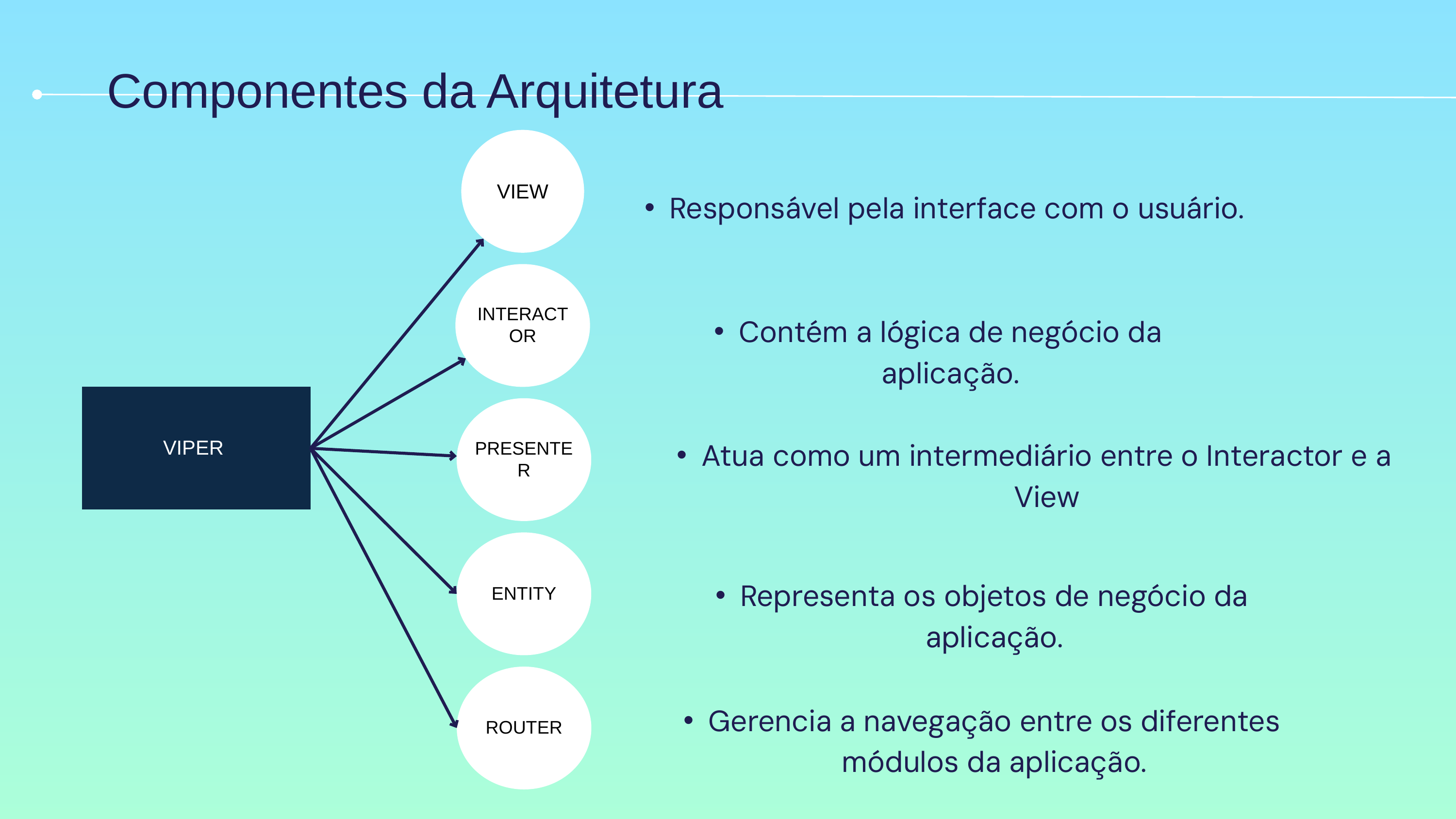

Componentes da Arquitetura

VIEW
Responsável pela interface com o usuário.

INTERACTOR
Contém a lógica de negócio da aplicação.

VIPER

PRESENTER
Atua como um intermediário entre o Interactor e a View

ENTITY
Representa os objetos de negócio da aplicação.

ROUTER
Gerencia a navegação entre os diferentes módulos da aplicação.